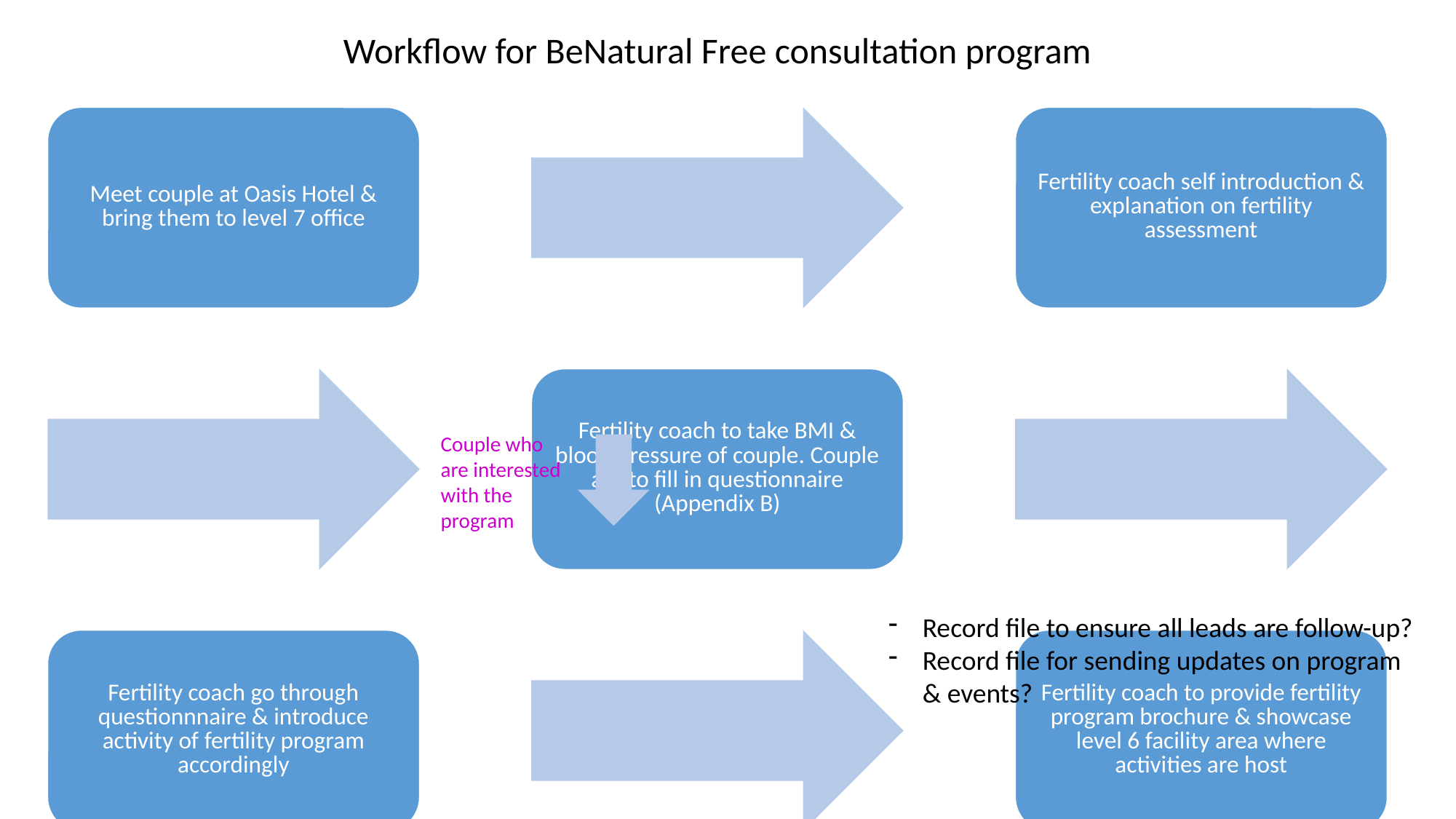

# Workflow for BeNatural Free consultation program
Meet couple at Oasis Hotel & bring them to level 7 office
Fertility coach self introduction & explanation on fertility assessment
Fertility coach go through questionnnaire & introduce activity of fertility program accordingly
Fertility coach to provide fertility program brochure & showcase level 6 facility area where activities are host
Couple who are interested with the program

Record file to ensure all leads are follow-up?
Record file for sending updates on program & events?